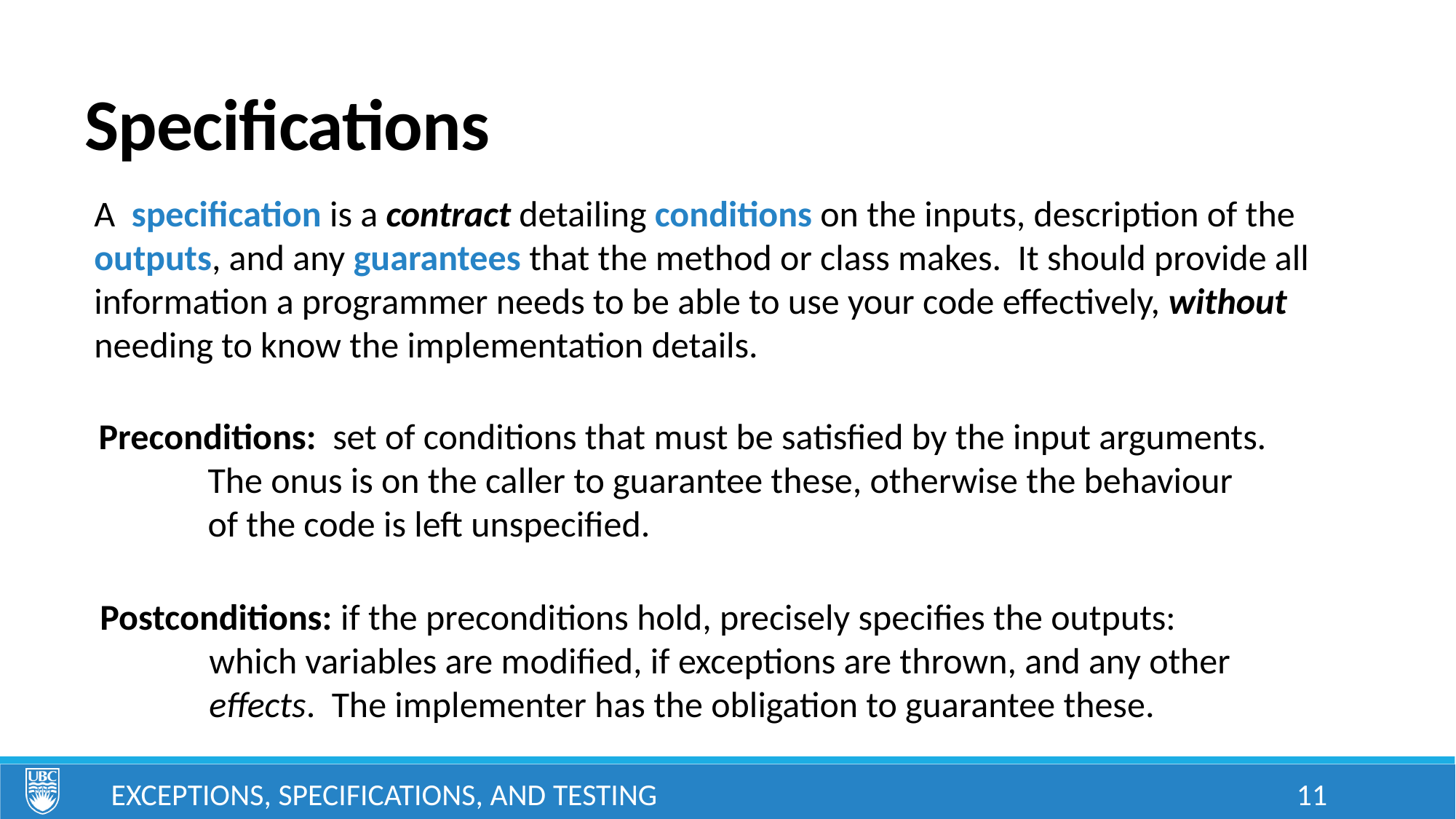

# Specifications
A  specification is a contract detailing conditions on the inputs, description of the outputs, and any guarantees that the method or class makes.  It should provide all information a programmer needs to be able to use your code effectively, without needing to know the implementation details.
Preconditions:  set of conditions that must be satisfied by the input arguments.
  	The onus is on the caller to guarantee these, otherwise the behaviour
	of the code is left unspecified.
Postconditions: if the preconditions hold, precisely specifies the outputs:
	which variables are modified, if exceptions are thrown, and any other
	effects.  The implementer has the obligation to guarantee these.
Exceptions, Specifications, and Testing
11